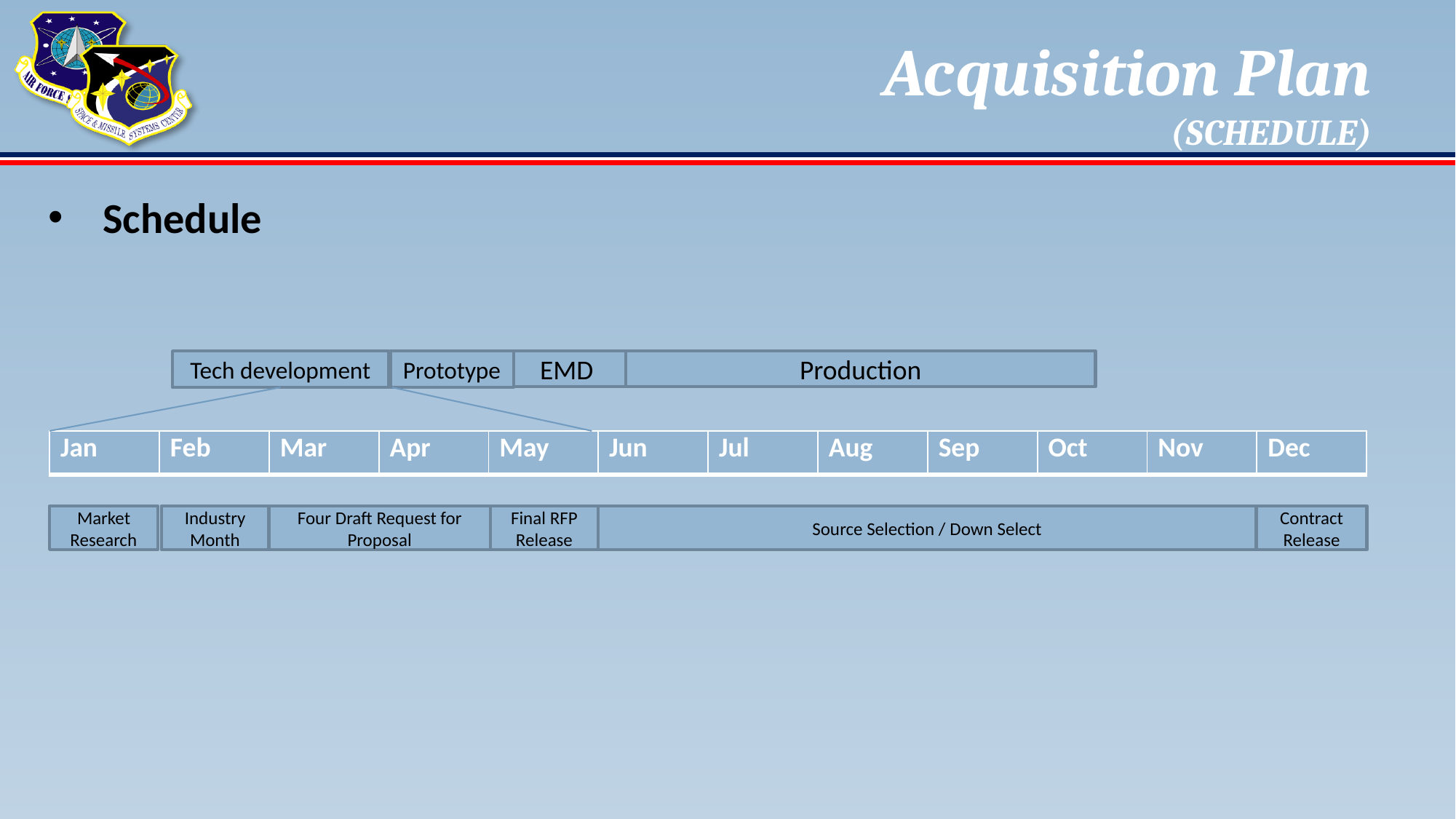

# Acquisition Plan (SCHEDULE)
Schedule
Tech development
Prototype
EMD
Production
| Jan | Feb | Mar | Apr | May | Jun | Jul | Aug | Sep | Oct | Nov | Dec |
| --- | --- | --- | --- | --- | --- | --- | --- | --- | --- | --- | --- |
Industry Month
Four Draft Request for Proposal
Final RFP Release
Source Selection / Down Select
Contract Release
Market Research